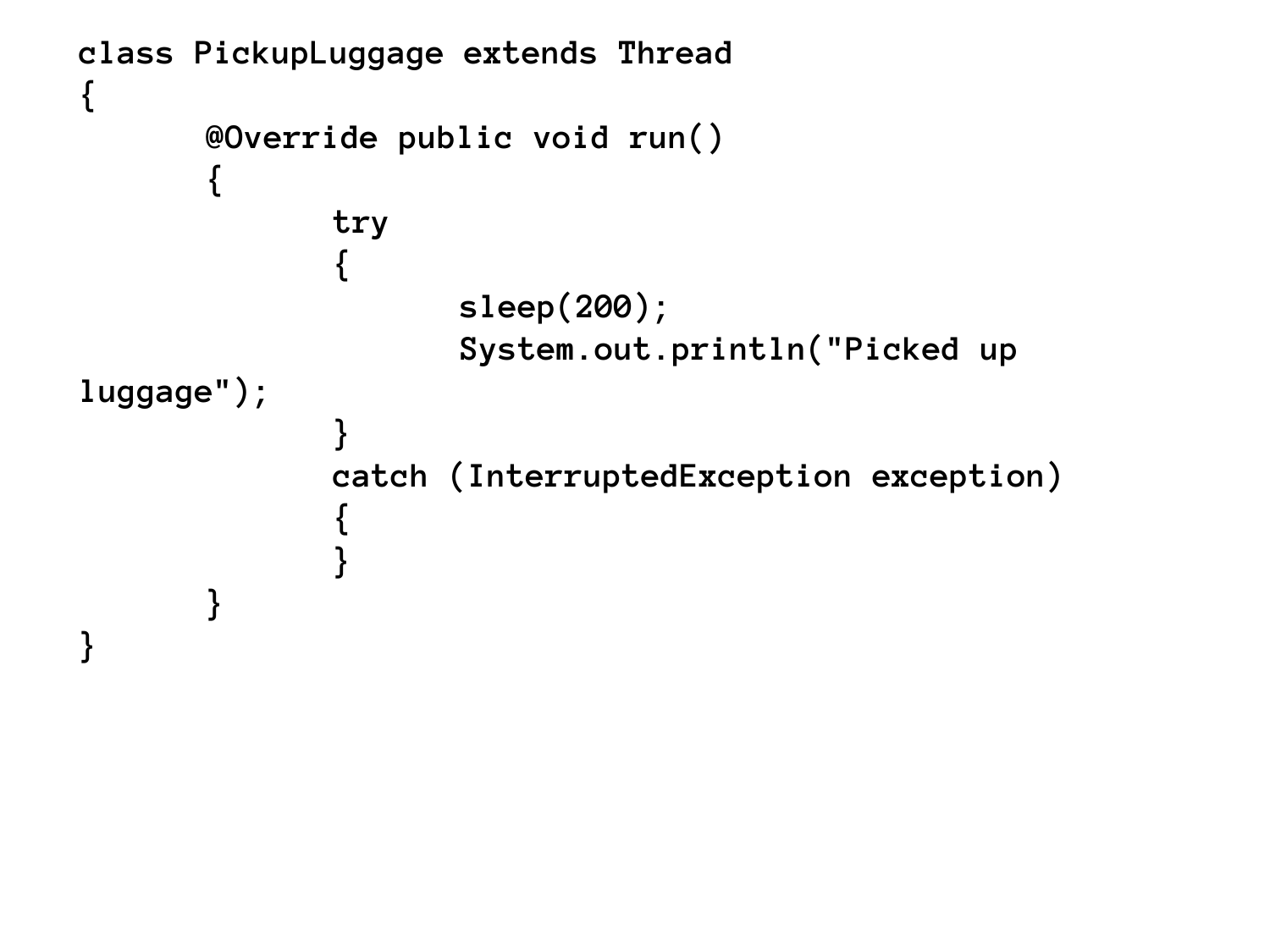

class PickupLuggage extends Thread
{
	@Override public void run()
	{
		try
		{
			sleep(200);
			System.out.println("Picked up luggage");
		}
		catch (InterruptedException exception)
		{
		}
	}
}